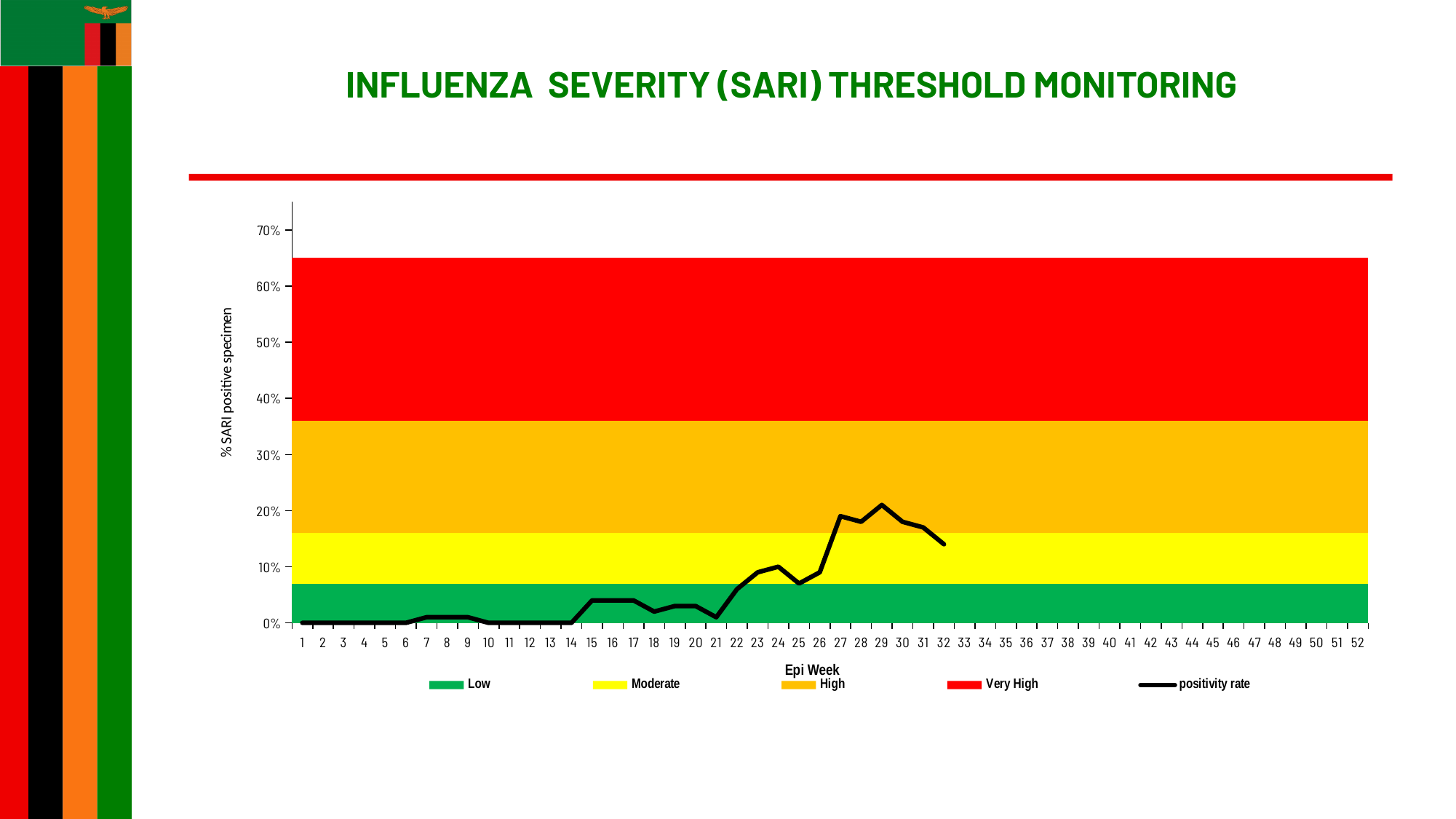

# INFLUENZA  SEVERITY (SARI) THRESHOLD MONITORING

[unsupported chart]